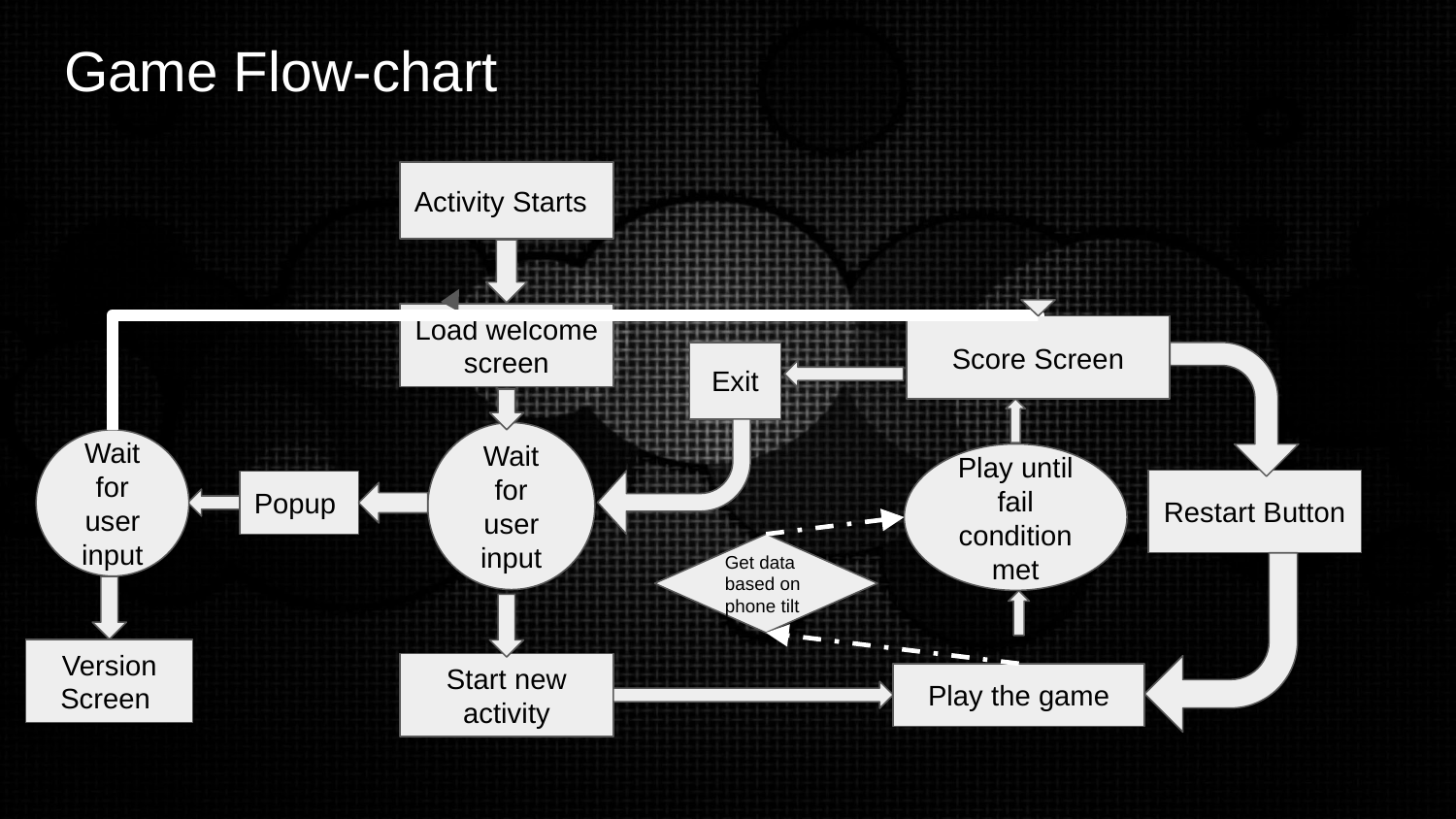

# Game Flow-chart
Activity Starts

Load welcome screen
Score Screen
Exit

Wait for user input
Wait for user input
Play until fail condition met
Restart Button
Popup

Get data based on phone tilt

Version
Screen
Start new activity
Play the game